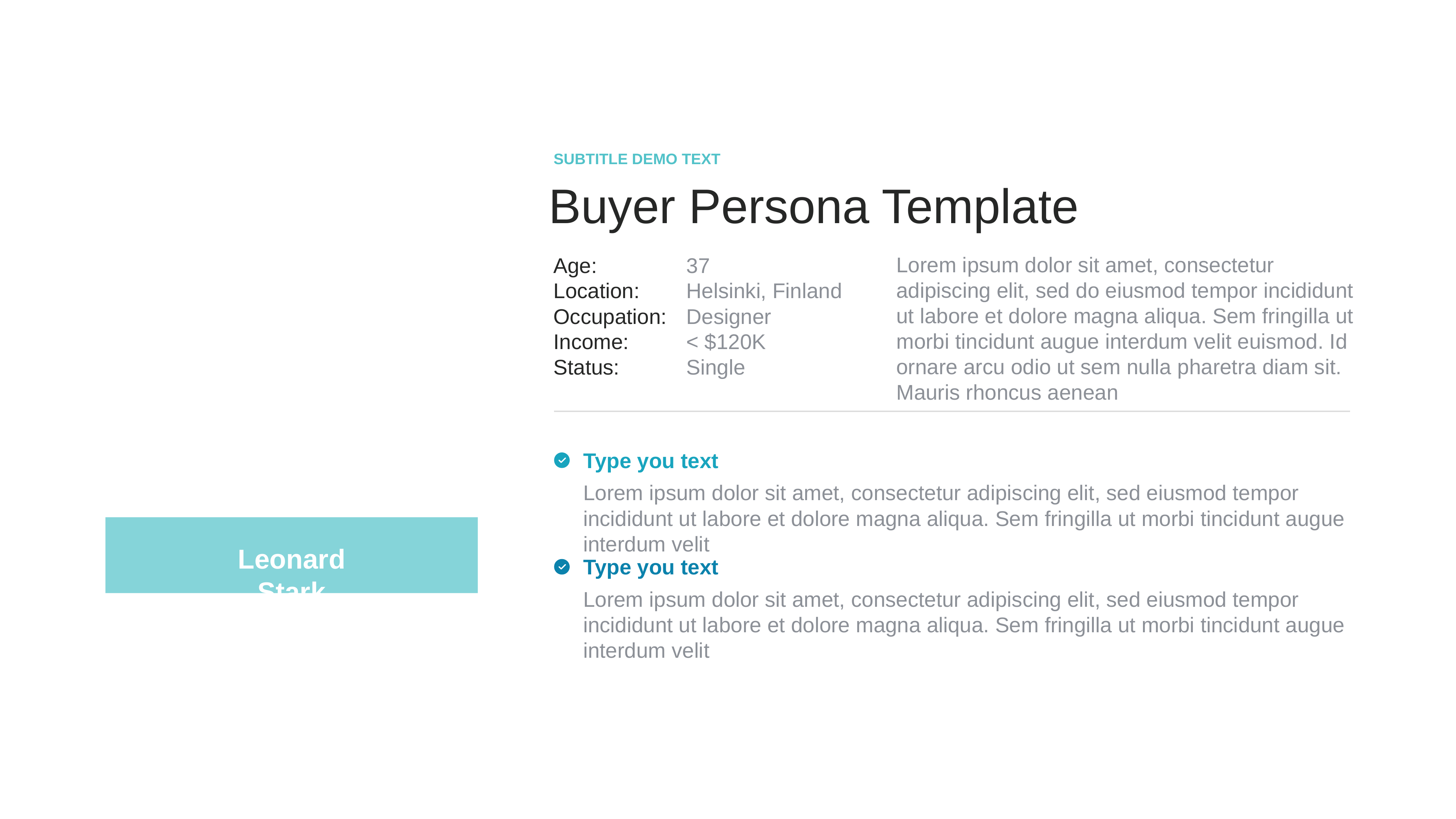

SUBTITLE DEMO TEXT
Buyer Persona Template
Lorem ipsum dolor sit amet, consectetur adipiscing elit, sed do eiusmod tempor incididunt ut labore et dolore magna aliqua. Sem fringilla ut morbi tincidunt augue interdum velit euismod. Id ornare arcu odio ut sem nulla pharetra diam sit. Mauris rhoncus aenean
Age:
Location:
Occupation:
Income:
Status:
37
Helsinki, Finland
Designer
< $120K
Single

Type you text

Lorem ipsum dolor sit amet, consectetur adipiscing elit, sed eiusmod tempor incididunt ut labore et dolore magna aliqua. Sem fringilla ut morbi tincidunt augue interdum velit
Type you text

Lorem ipsum dolor sit amet, consectetur adipiscing elit, sed eiusmod tempor incididunt ut labore et dolore magna aliqua. Sem fringilla ut morbi tincidunt augue interdum velit

Leonard Stark